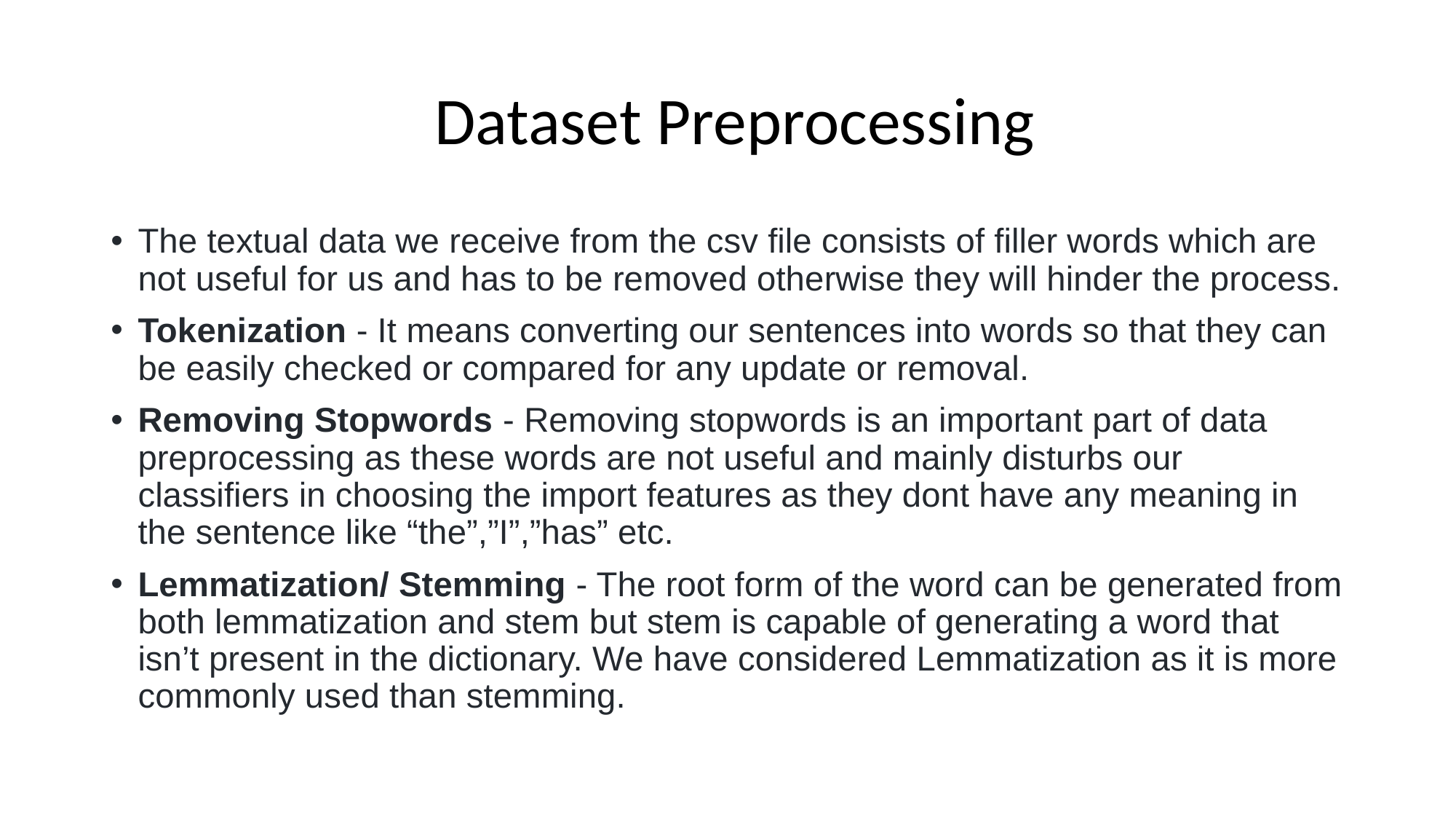

# Dataset Preprocessing
The textual data we receive from the csv file consists of filler words which are not useful for us and has to be removed otherwise they will hinder the process.
Tokenization - It means converting our sentences into words so that they can be easily checked or compared for any update or removal.
Removing Stopwords - Removing stopwords is an important part of data preprocessing as these words are not useful and mainly disturbs our classifiers in choosing the import features as they dont have any meaning in the sentence like “the”,”I”,”has” etc.
Lemmatization/ Stemming - The root form of the word can be generated from both lemmatization and stem but stem is capable of generating a word that isn’t present in the dictionary. We have considered Lemmatization as it is more commonly used than stemming.